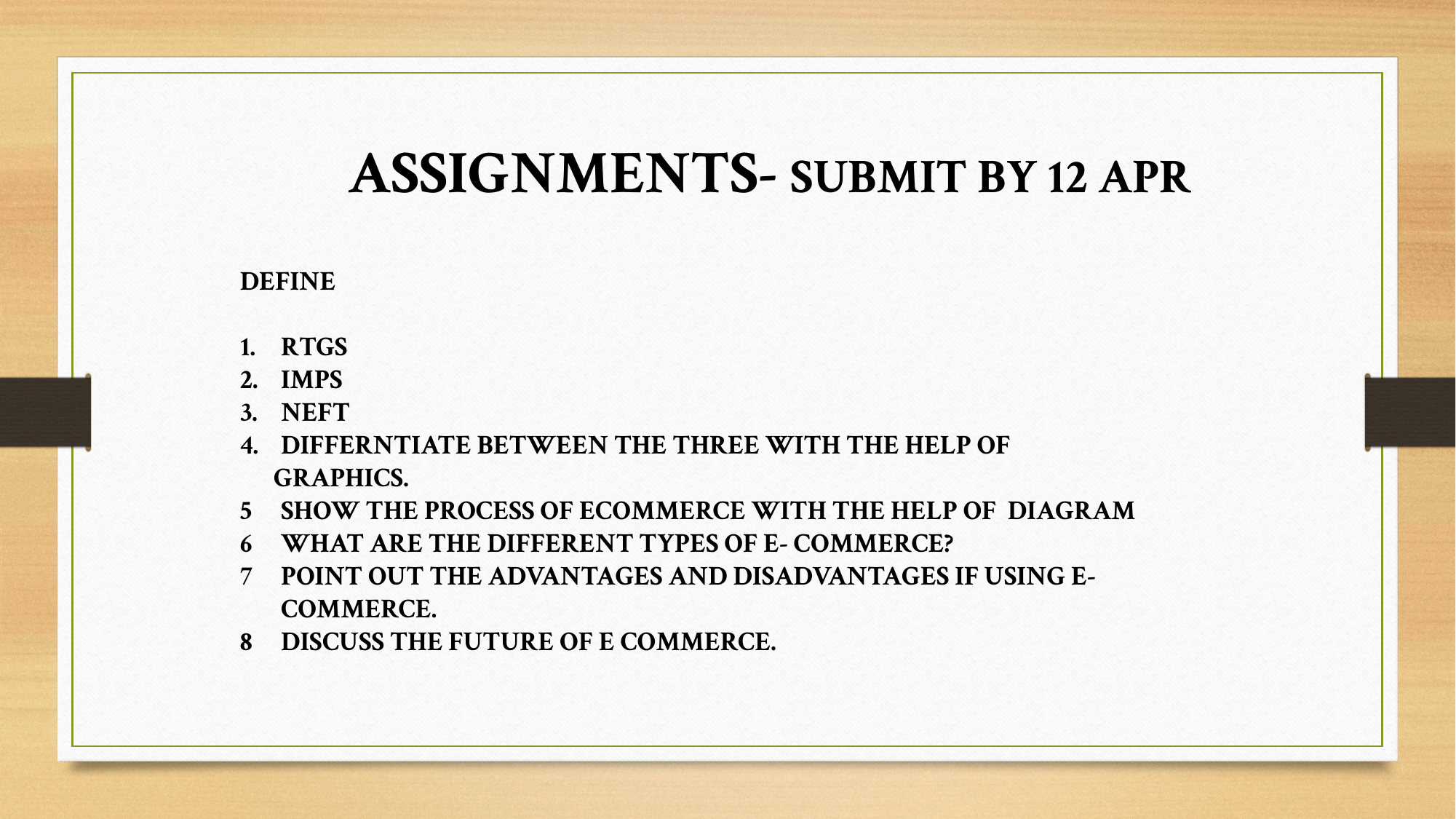

ASSIGNMENTS- SUBMIT BY 12 APR

DEFINE

RTGS
IMPS
NEFT
DIFFERNTIATE BETWEEN THE THREE WITH THE HELP OF
      GRAPHICS.
SHOW THE PROCESS OF ECOMMERCE WITH THE HELP OF  DIAGRAM
WHAT ARE THE DIFFERENT TYPES OF E- COMMERCE?
POINT OUT THE ADVANTAGES AND DISADVANTAGES IF USING E-COMMERCE.
DISCUSS THE FUTURE OF E COMMERCE.